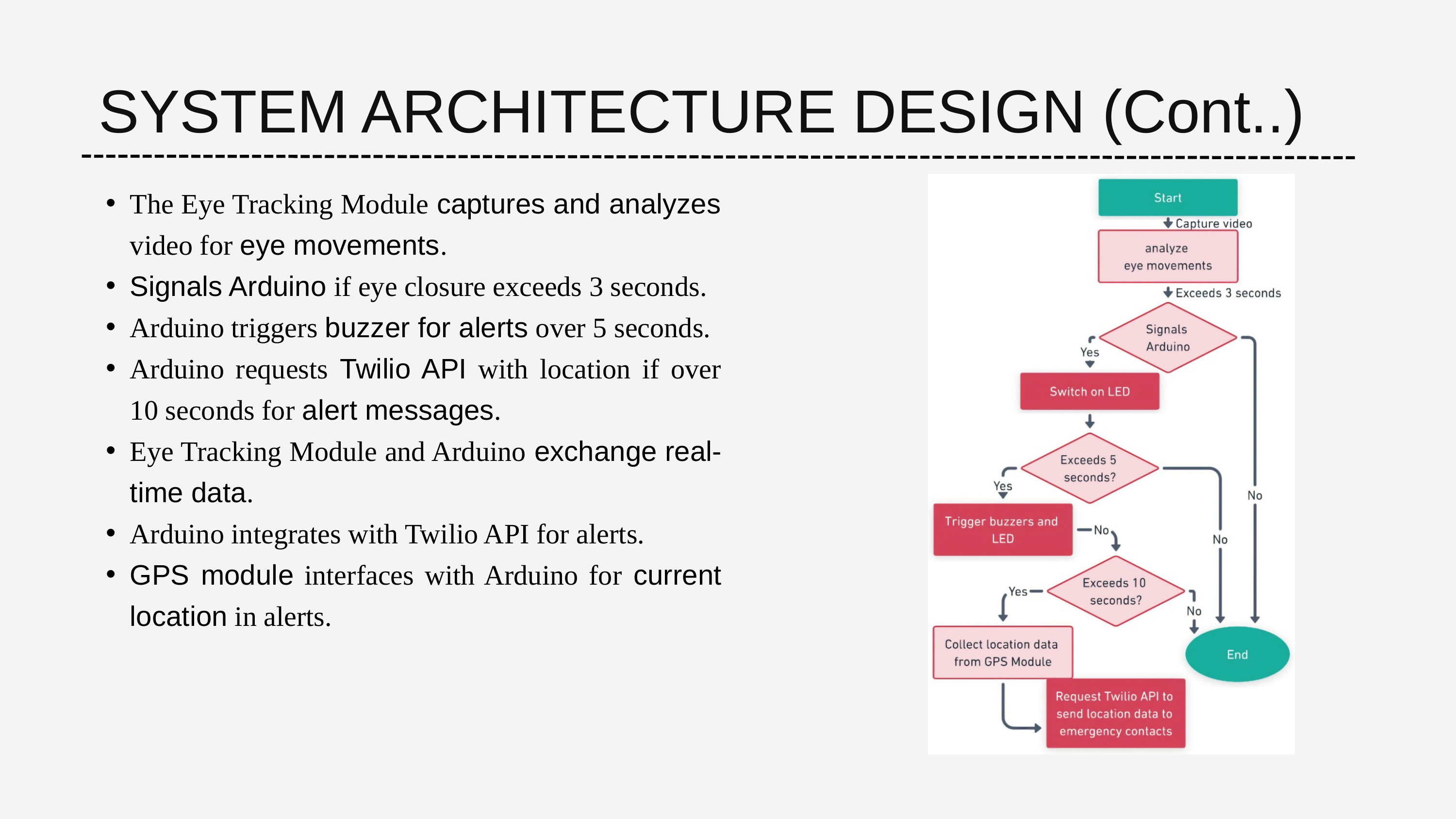

SYSTEM ARCHITECTURE DESIGN (Cont..)

The Eye Tracking Module captures and analyzes video for eye movements.
Signals Arduino if eye closure exceeds 3 seconds.
Arduino triggers buzzer for alerts over 5 seconds.
Arduino requests Twilio API with location if over 10 seconds for alert messages.
Eye Tracking Module and Arduino exchange real-time data.
Arduino integrates with Twilio API for alerts.
GPS module interfaces with Arduino for current location in alerts.